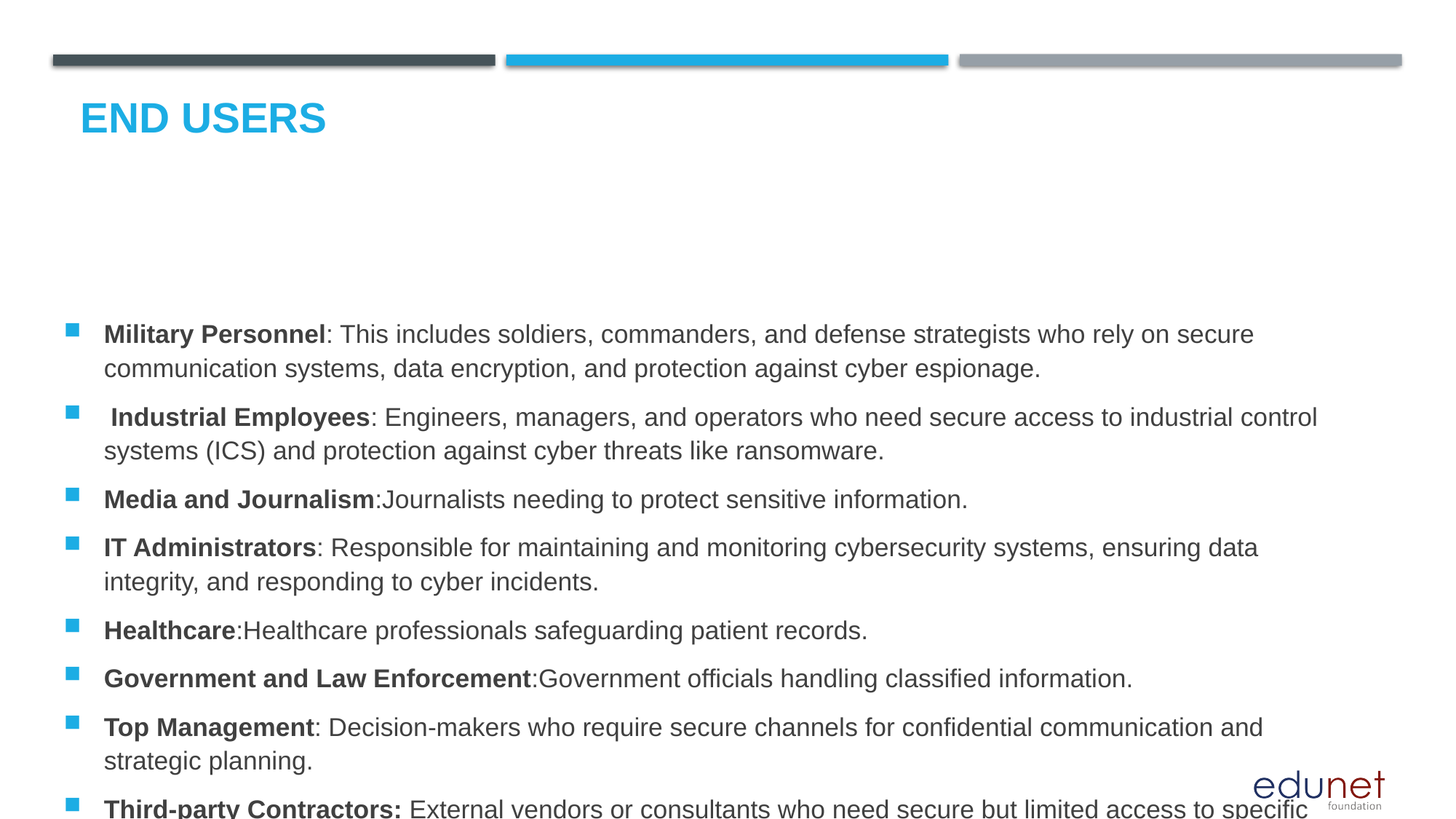

# End users
Military Personnel: This includes soldiers, commanders, and defense strategists who rely on secure communication systems, data encryption, and protection against cyber espionage.
 Industrial Employees: Engineers, managers, and operators who need secure access to industrial control systems (ICS) and protection against cyber threats like ransomware.
Media and Journalism:Journalists needing to protect sensitive information.
IT Administrators: Responsible for maintaining and monitoring cybersecurity systems, ensuring data integrity, and responding to cyber incidents.
Healthcare:Healthcare professionals safeguarding patient records.
Government and Law Enforcement:Government officials handling classified information.
Top Management: Decision-makers who require secure channels for confidential communication and strategic planning.
Third-party Contractors: External vendors or consultants who need secure but limited access to specific systems or networks.
These end users require high-level security measures to protect sensitive data, maintain operational continuity, and defend against cyber threats specific to military and industrial environments